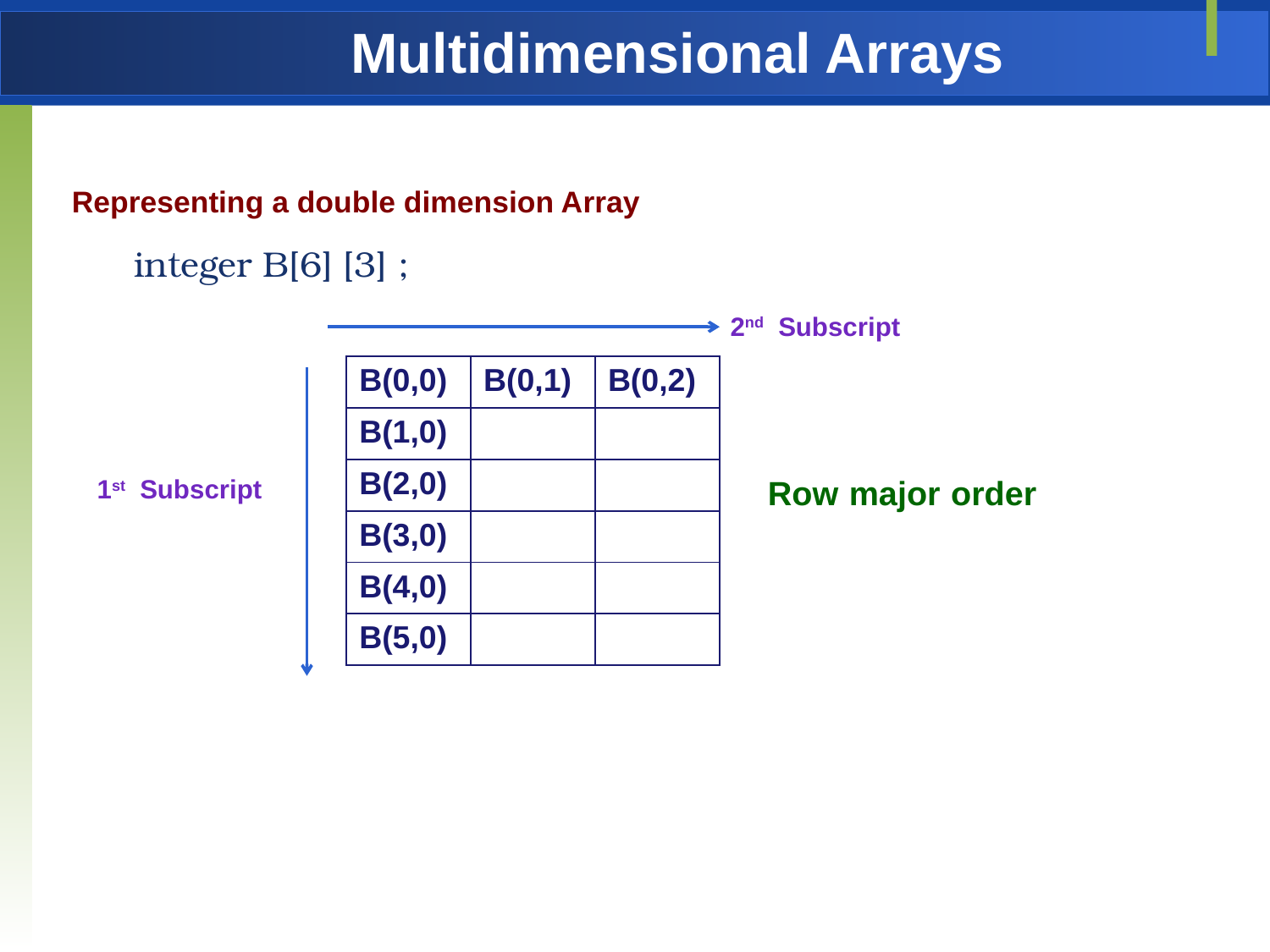

# Multidimensional Arrays
 Representing a double dimension Array
	 integer B[6] [3] ;
2nd  Subscript
| B(0,0) | B(0,1) | B(0,2) |
| --- | --- | --- |
| B(1,0) |  |  |
| B(2,0) |  |  |
| B(3,0) |  |  |
| B(4,0) |  |  |
| B(5,0) |  |  |
1st  Subscript
Row major order